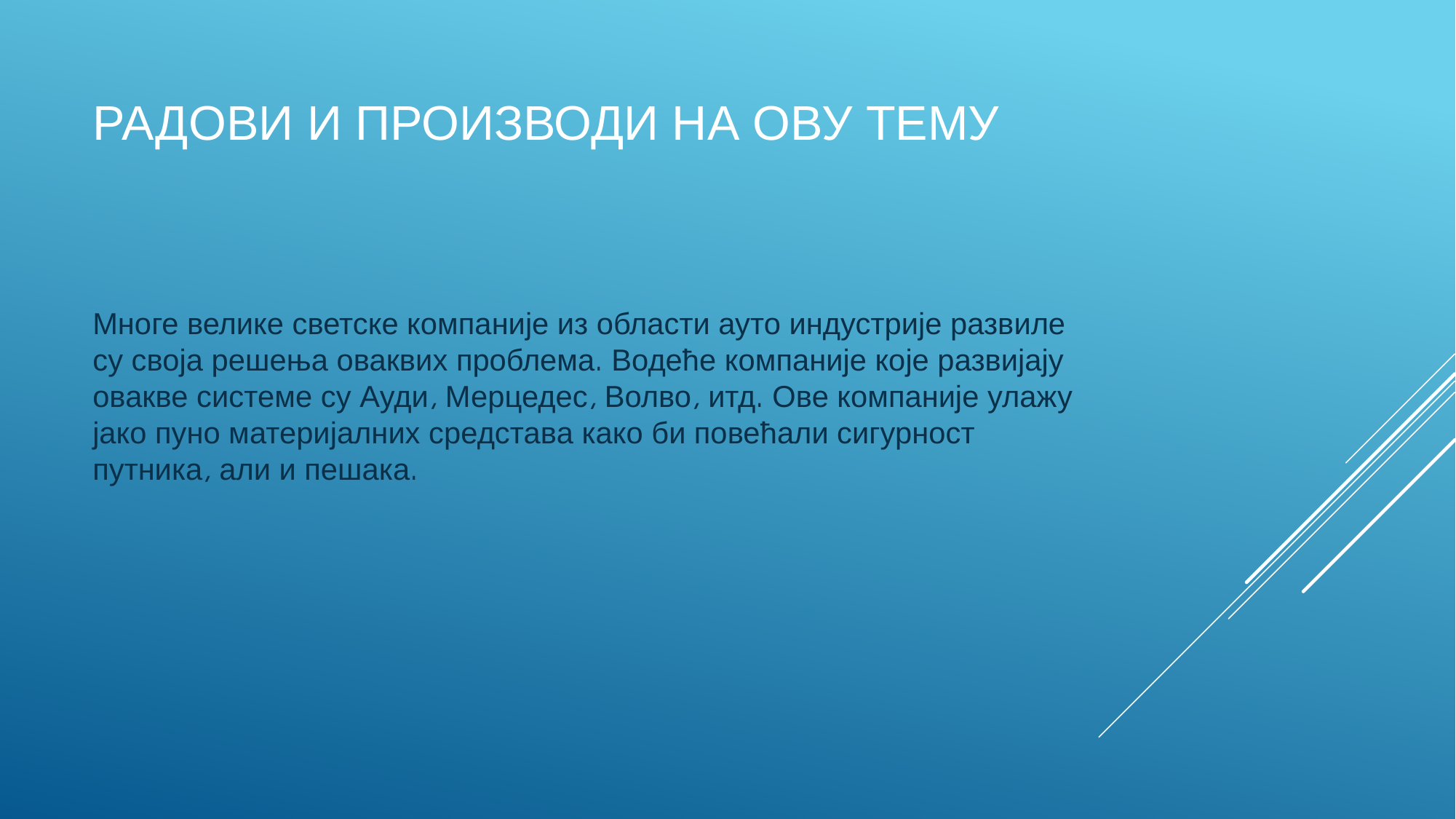

# Радови и производи на ову тему
Многе велике светске компаније из области ауто индустрије развиле су своја решења оваквих проблема. Водеће компаније које развијају овакве системе су Ауди, Мерцедес, Волво, итд. Ове компаније улажу јако пуно материјалних средстава како би повећали сигурност путника, али и пешака.